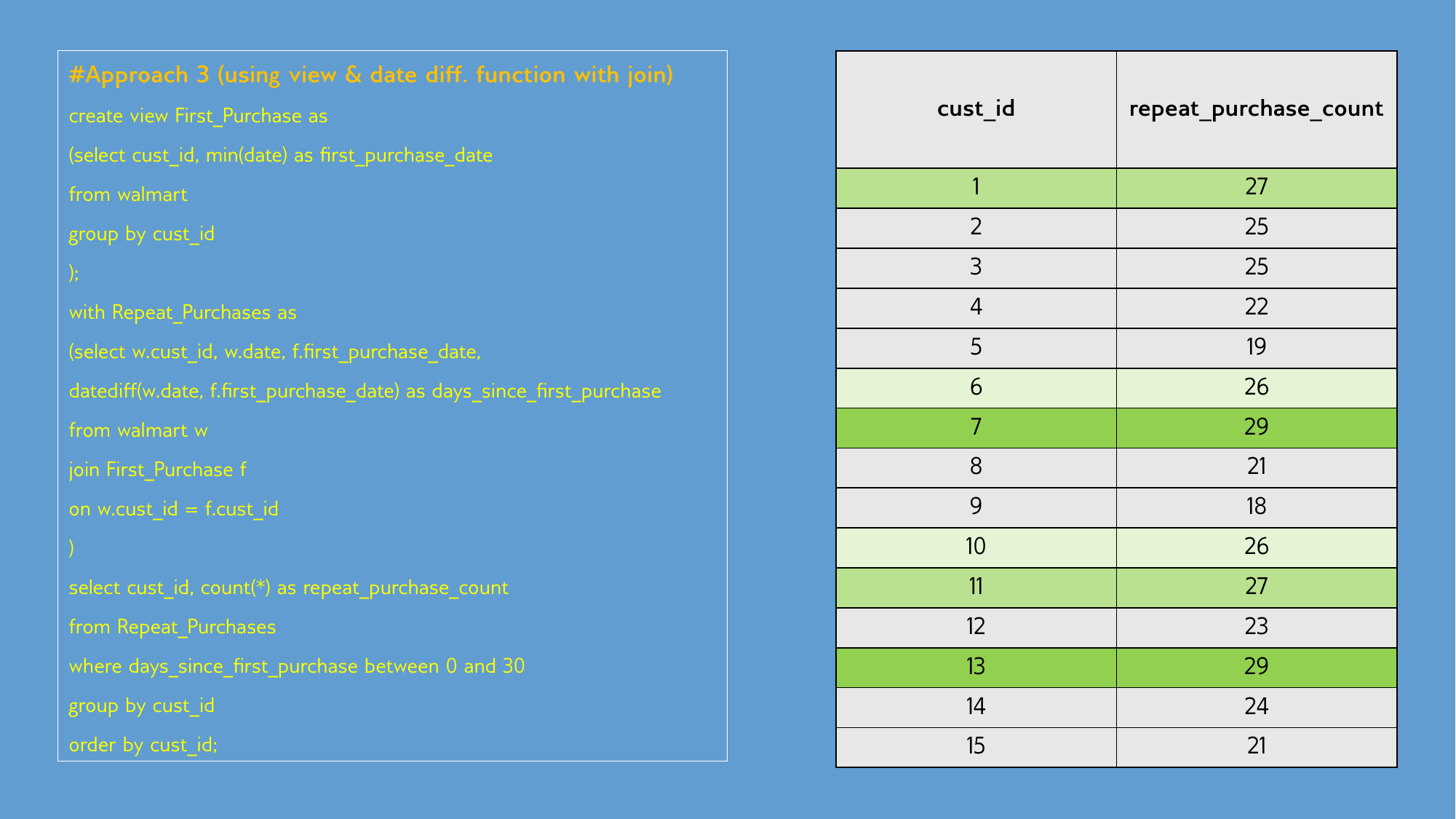

| cust\_id | repeat\_purchase\_count |
| --- | --- |
| 1 | 27 |
| 2 | 25 |
| 3 | 25 |
| 4 | 22 |
| 5 | 19 |
| 6 | 26 |
| 7 | 29 |
| 8 | 21 |
| 9 | 18 |
| 10 | 26 |
| 11 | 27 |
| 12 | 23 |
| 13 | 29 |
| 14 | 24 |
| 15 | 21 |
#Approach 3 (using view & date diff. function with join)
create view First_Purchase as
(select cust_id, min(date) as first_purchase_date
from walmart
group by cust_id
);
with Repeat_Purchases as
(select w.cust_id, w.date, f.first_purchase_date,
datediff(w.date, f.first_purchase_date) as days_since_first_purchase
from walmart w
join First_Purchase f
on w.cust_id = f.cust_id
)
select cust_id, count(*) as repeat_purchase_count
from Repeat_Purchases
where days_since_first_purchase between 0 and 30
group by cust_id
order by cust_id;